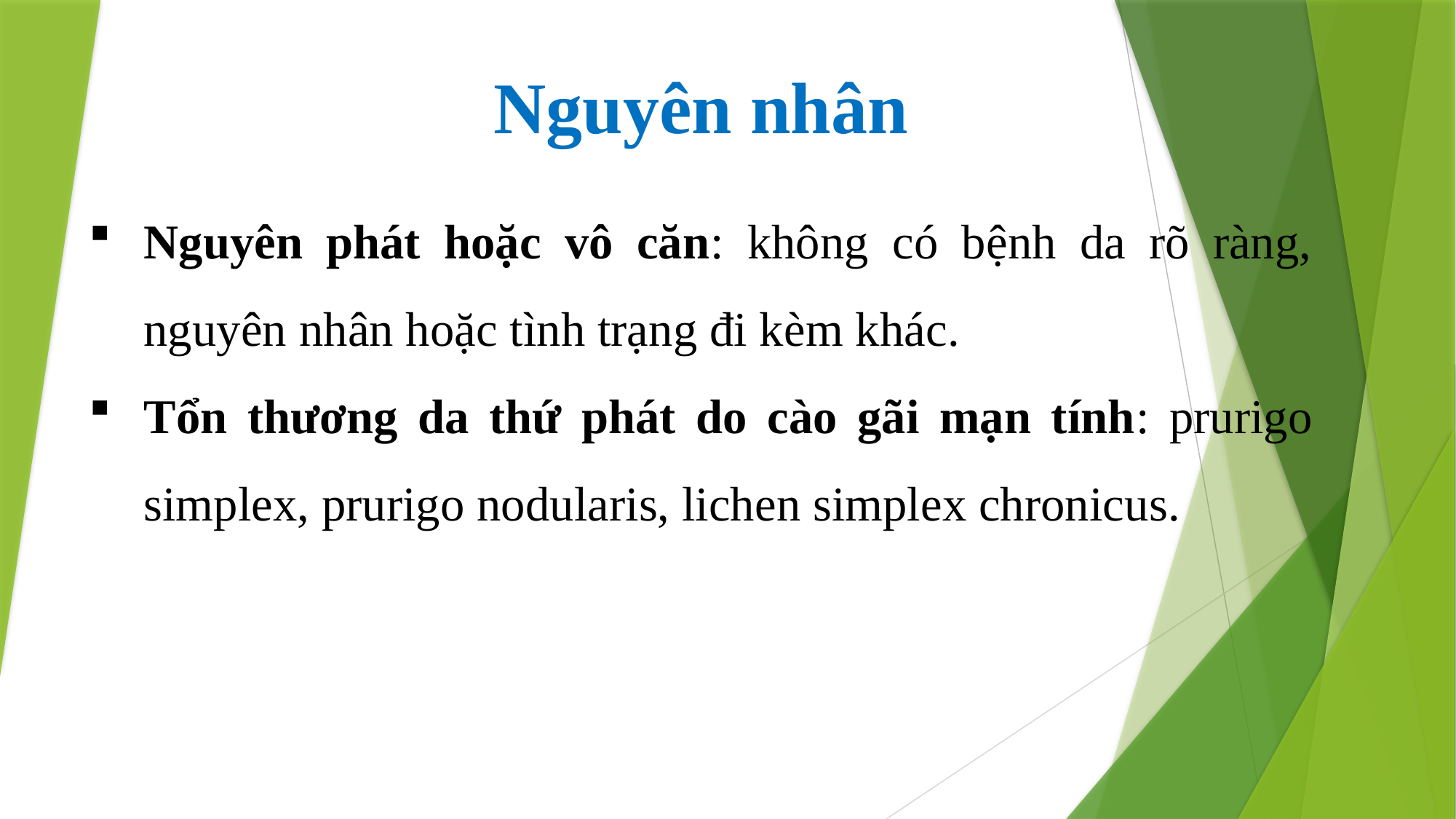

Nguyên nhân
Nguyên phát hoặc vô căn: không có bệnh da rõ ràng, nguyên nhân hoặc tình trạng đi kèm khác.
Tổn thương da thứ phát do cào gãi mạn tính: prurigo simplex, prurigo nodularis, lichen simplex chronicus.